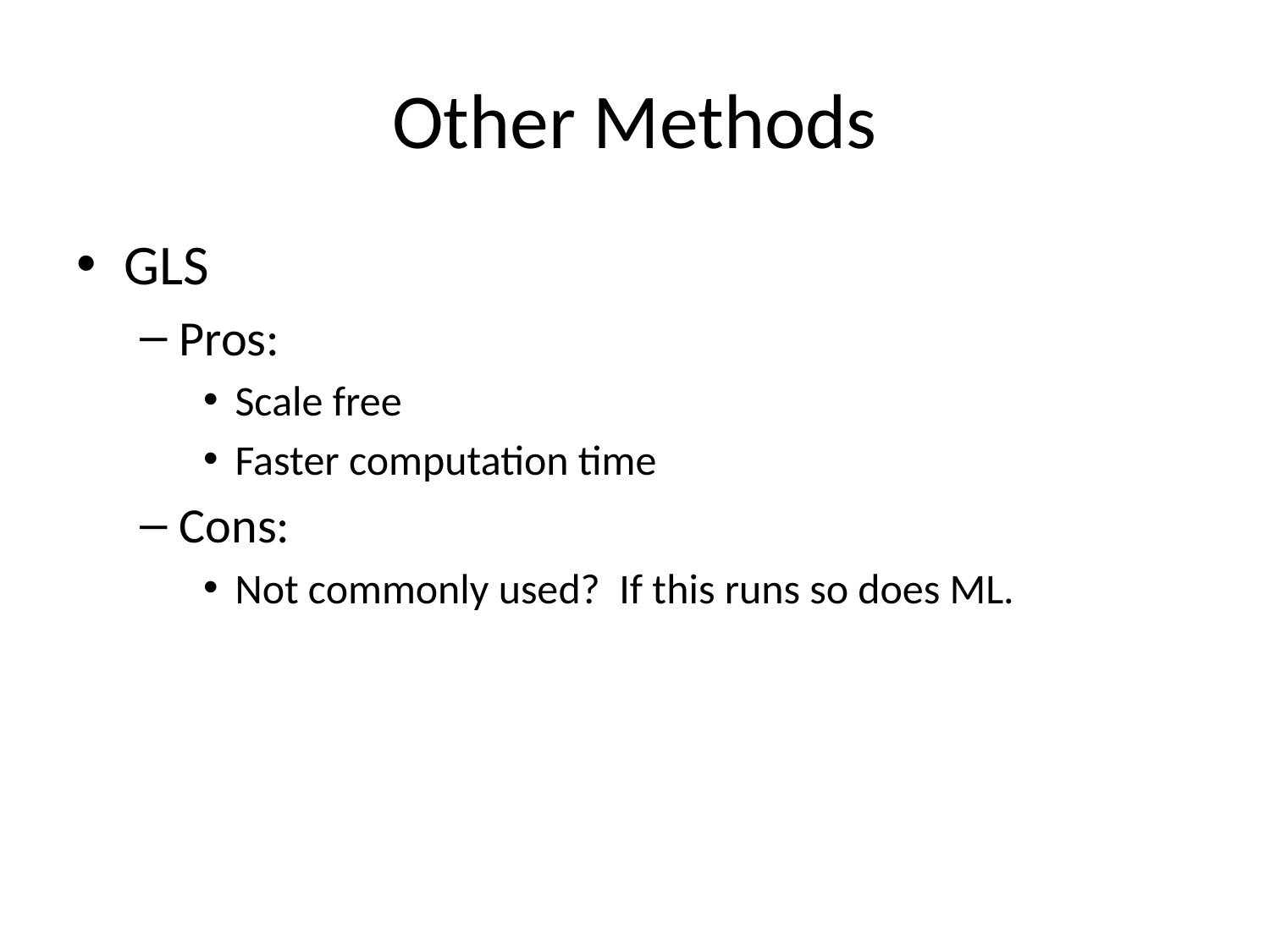

# Other Methods
GLS
Pros:
Scale free
Faster computation time
Cons:
Not commonly used?  If this runs so does ML.